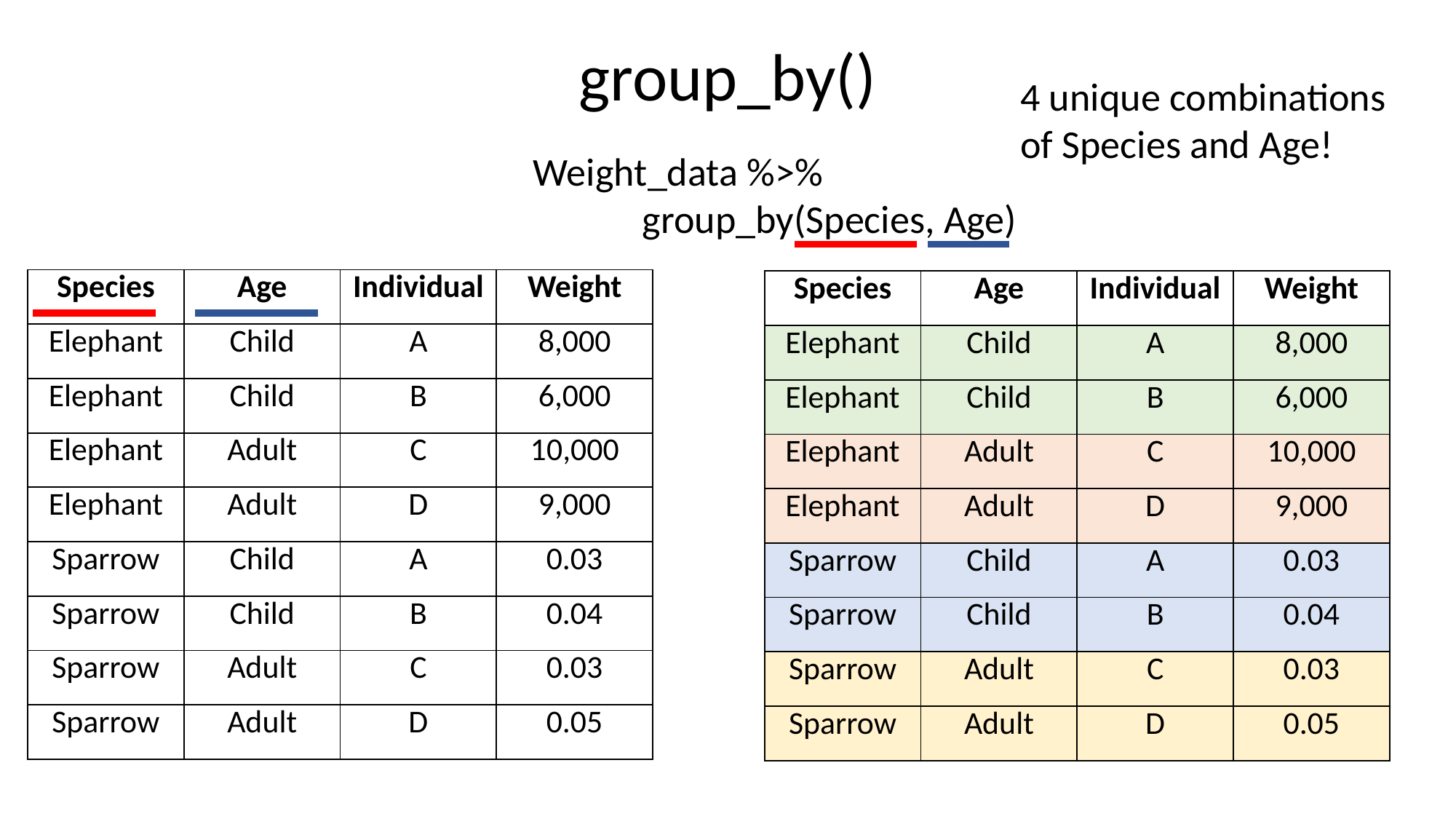

# group_by()
4 unique combinations of Species and Age!
Weight_data %>%
	group_by(Species, Age)
| Species | Age | Individual | Weight |
| --- | --- | --- | --- |
| Elephant | Child | A | 8,000 |
| Elephant | Child | B | 6,000 |
| Elephant | Adult | C | 10,000 |
| Elephant | Adult | D | 9,000 |
| Sparrow | Child | A | 0.03 |
| Sparrow | Child | B | 0.04 |
| Sparrow | Adult | C | 0.03 |
| Sparrow | Adult | D | 0.05 |
| Species | Age | Individual | Weight |
| --- | --- | --- | --- |
| Elephant | Child | A | 8,000 |
| Elephant | Child | B | 6,000 |
| Elephant | Adult | C | 10,000 |
| Elephant | Adult | D | 9,000 |
| Sparrow | Child | A | 0.03 |
| Sparrow | Child | B | 0.04 |
| Sparrow | Adult | C | 0.03 |
| Sparrow | Adult | D | 0.05 |